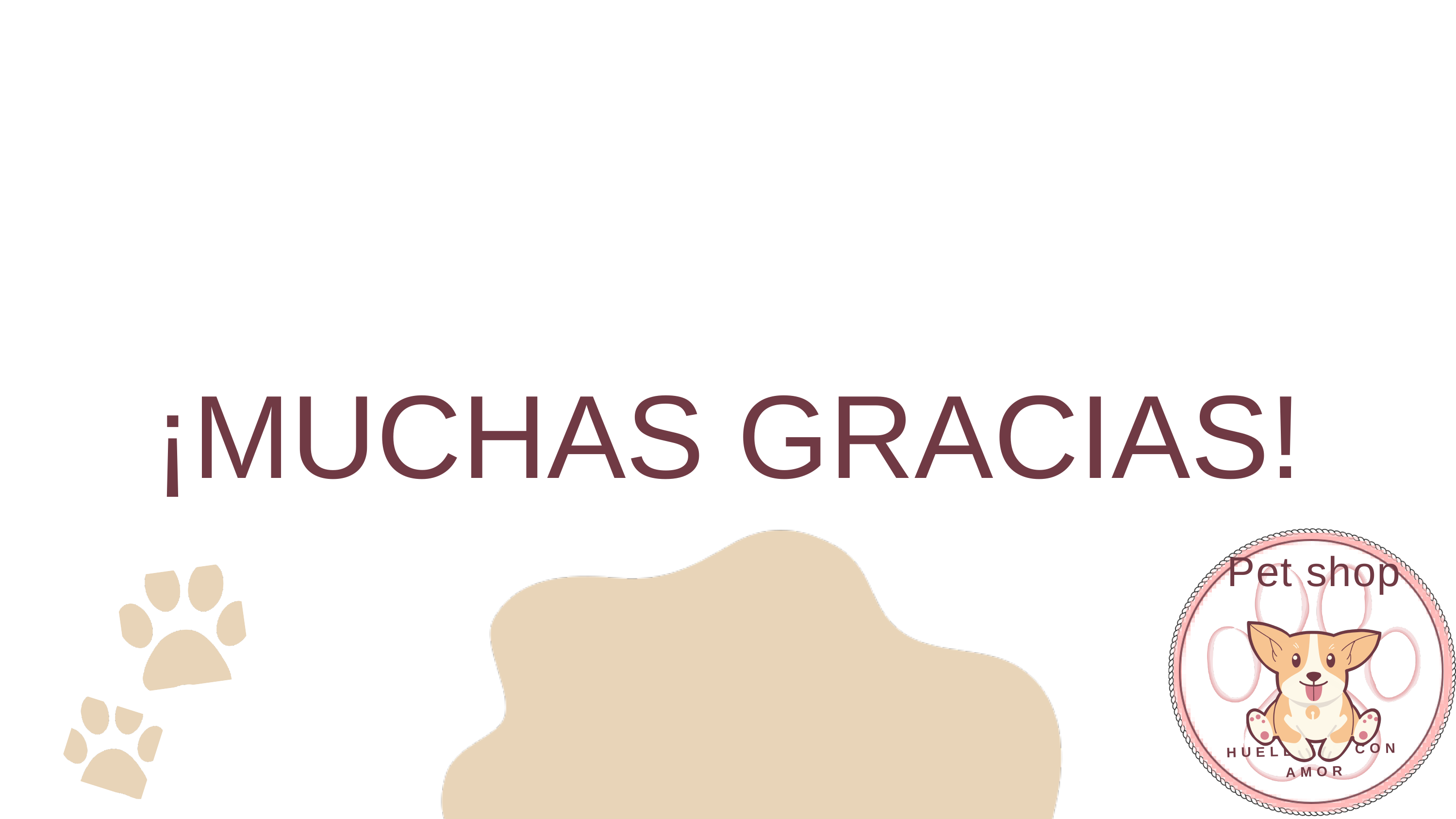

¡MUCHAS GRACIAS!

Pet shop

HUELLITAS CON AMOR